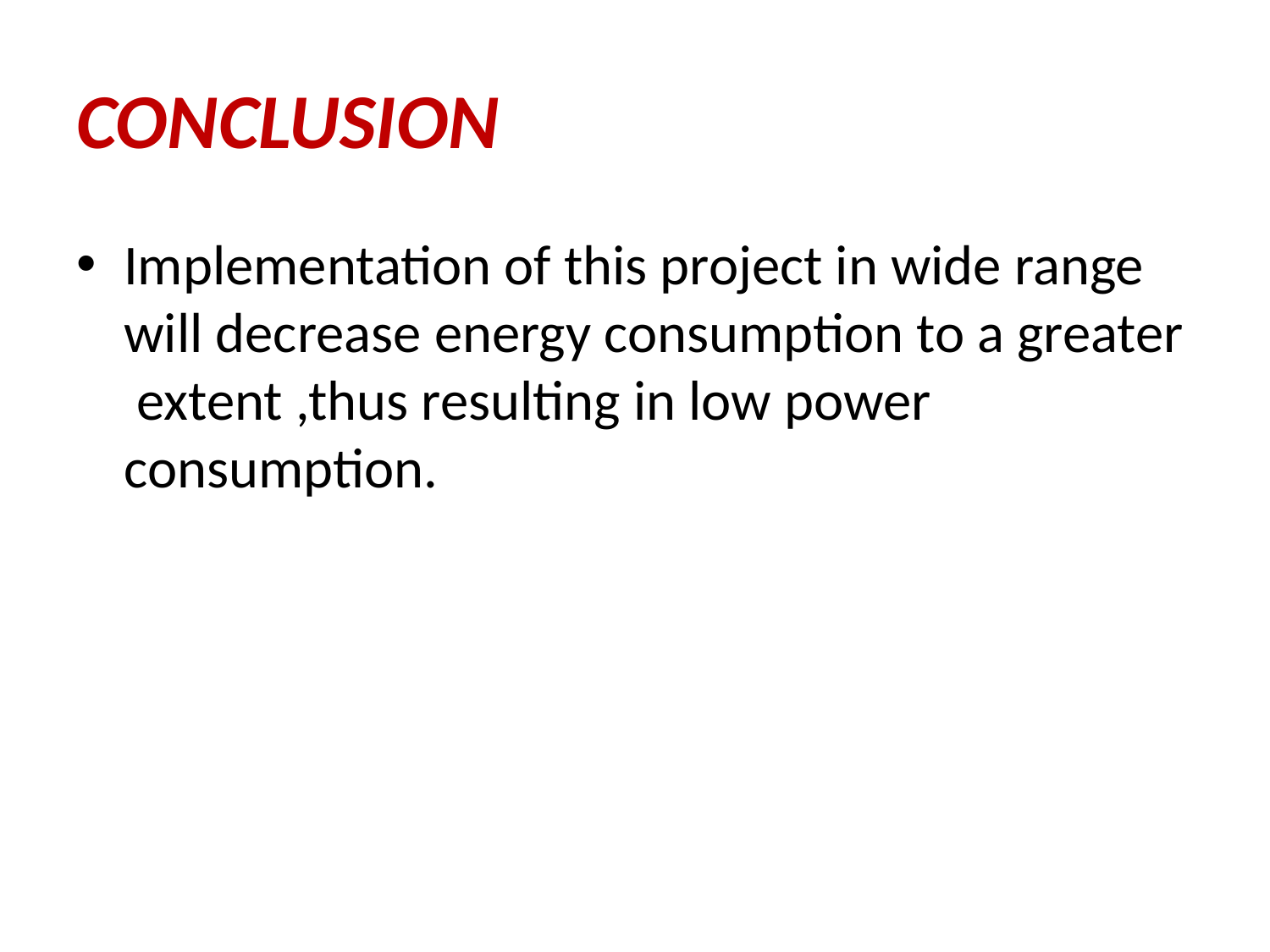

# CONCLUSION
Implementation of this project in wide range will decrease energy consumption to a greater  extent ,thus resulting in low power consumption.